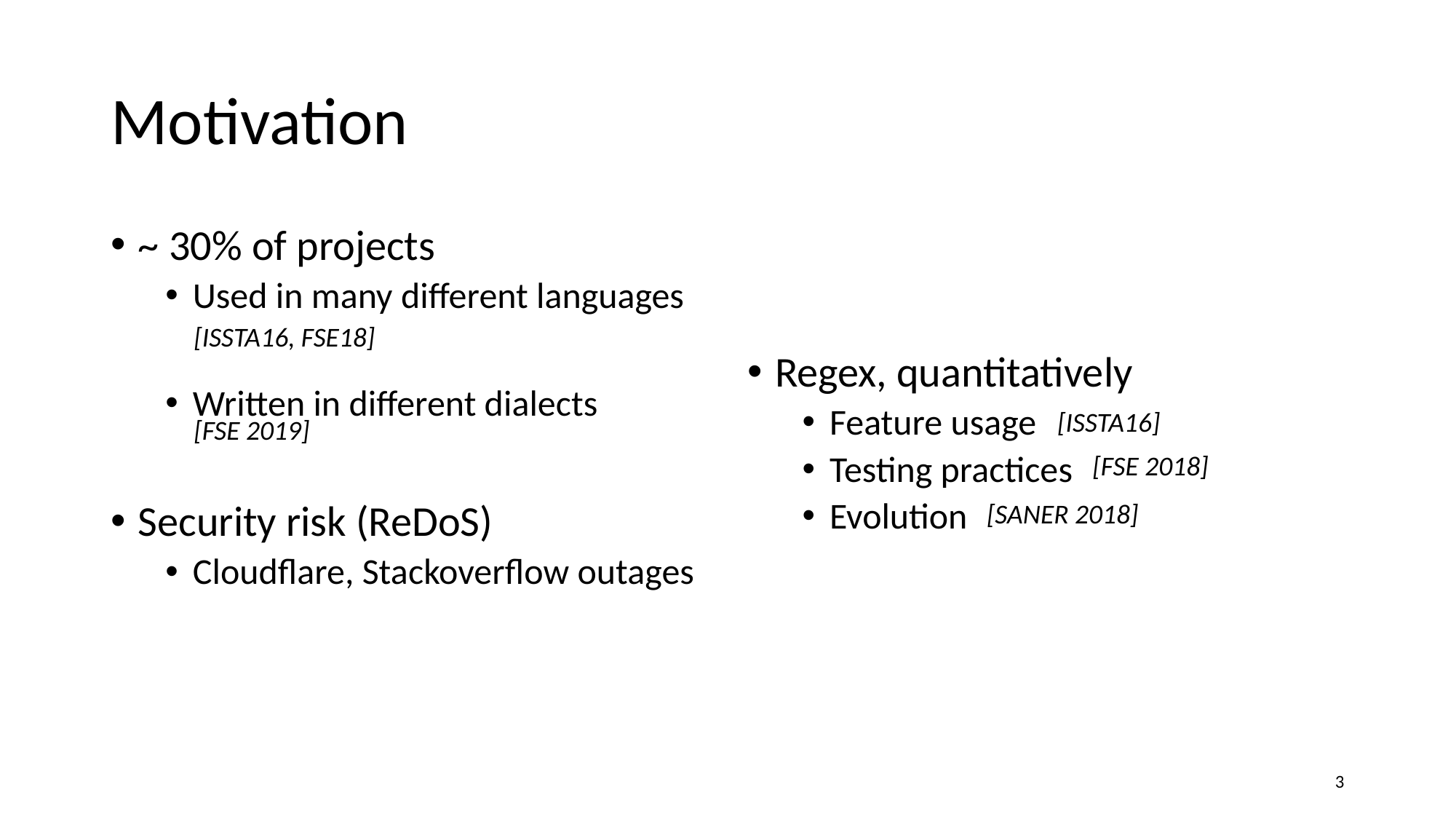

# Motivation
~ 30% of projects
Used in many different languages

Written in different dialects

Security risk (ReDoS)
Cloudflare, Stackoverflow outages

Regex, quantitatively
Feature usage
Testing practices
Evolution

[ISSTA16, FSE18]
[ISSTA16]
[FSE 2019]
[FSE 2018]
[SANER 2018]
3